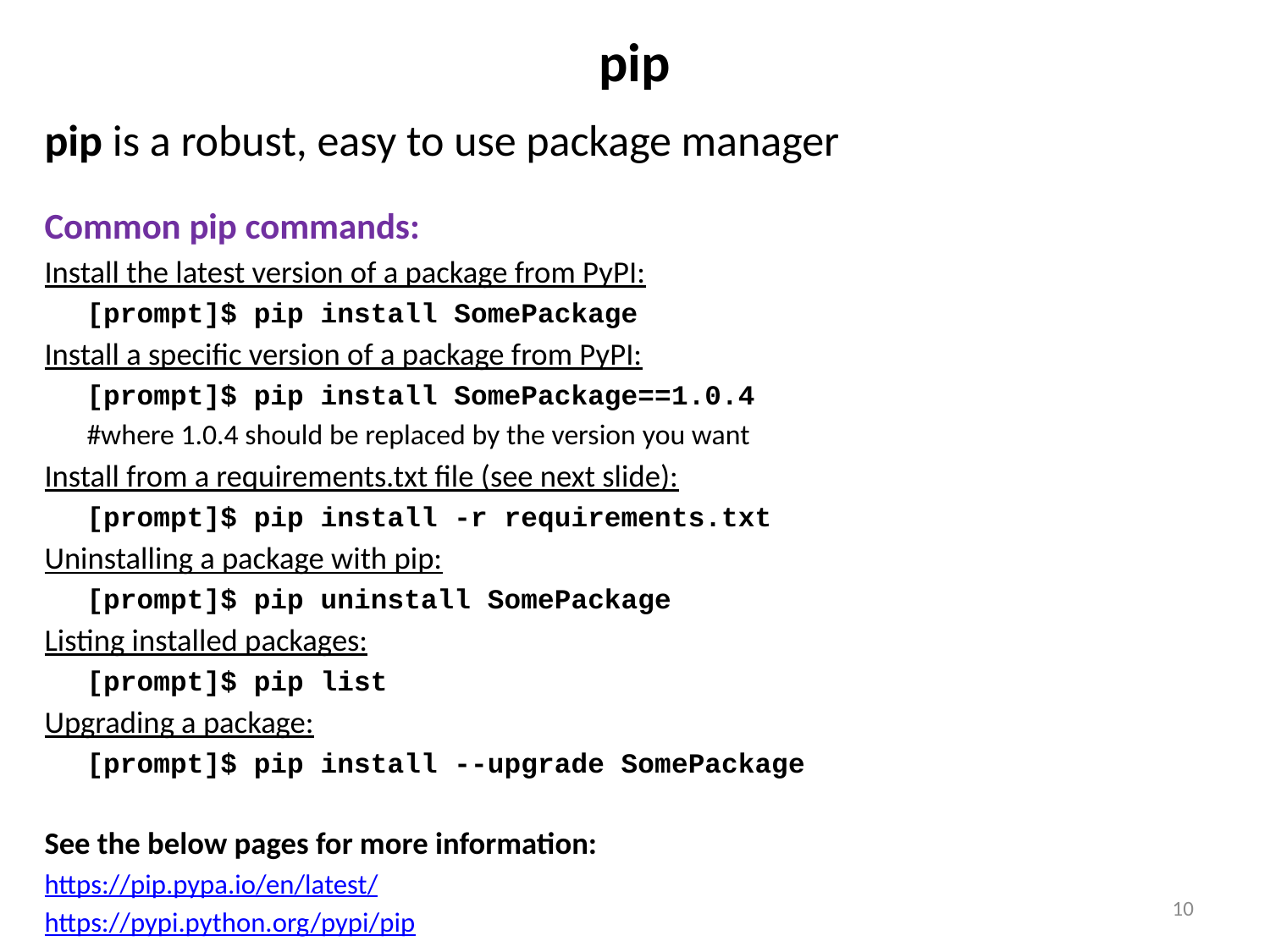

# pip
pip is a robust, easy to use package manager

Common pip commands:
Install the latest version of a package from PyPI:
	[prompt]$ pip install SomePackage
Install a specific version of a package from PyPI:
	[prompt]$ pip install SomePackage==1.0.4
		#where 1.0.4 should be replaced by the version you want
Install from a requirements.txt file (see next slide):
	[prompt]$ pip install -r requirements.txt
Uninstalling a package with pip:
	[prompt]$ pip uninstall SomePackage
Listing installed packages:
	[prompt]$ pip list
Upgrading a package:
	[prompt]$ pip install --upgrade SomePackage

See the below pages for more information:
https://pip.pypa.io/en/latest/
https://pypi.python.org/pypi/pip

10